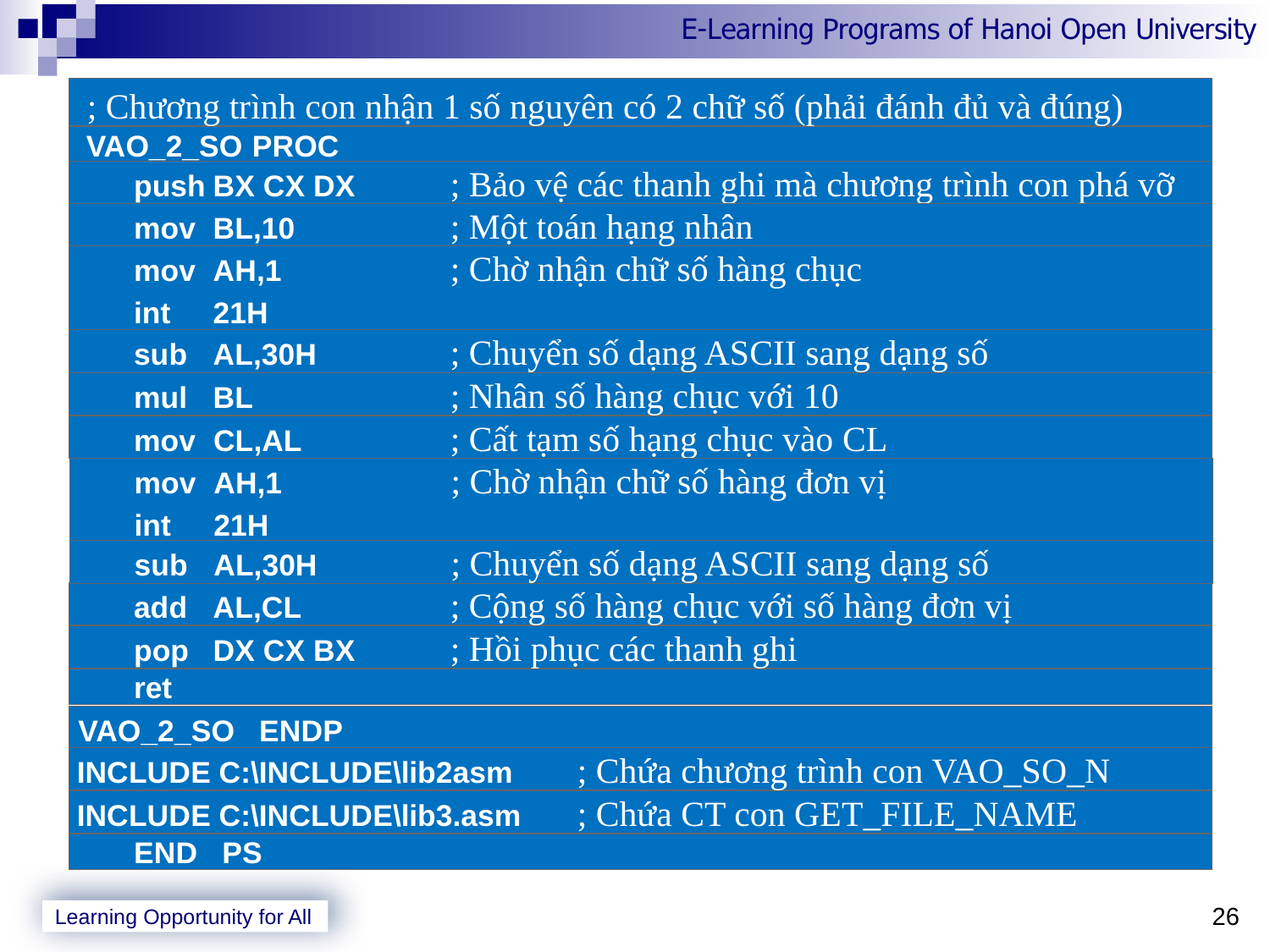

; Chương trình con nhận 1 số nguyên có 2 chữ số (phải đánh đủ và đúng)
	VAO_2_SO	PROC
    	push	BX CX DX	; Bảo vệ các thanh ghi mà chương trình con phá vỡ
	mov	BL,10	; Một toán hạng nhân
    	mov	AH,1	; Chờ nhận chữ số hàng chục
	int	21H
	sub	AL,30H	; Chuyển số dạng ASCII sang dạng số
    	mul	BL	; Nhân số hàng chục với 10
   	mov	CL,AL		; Cất tạm số hạng chục vào CL
    	mov	AH,1	; Chờ nhận chữ số hàng đơn vị
	int	21H
	sub	AL,30H	; Chuyển số dạng ASCII sang dạng số
    	add	AL,CL	; Cộng số hàng chục với số hàng đơn vị
    	pop	DX CX BX	; Hồi phục các thanh ghi
    	ret
 VAO_2_SO   ENDP
 INCLUDE C:\INCLUDE\lib2asm	; Chứa chương trình con VAO_SO_N
 INCLUDE C:\INCLUDE\lib3.asm	; Chứa CT con GET_FILE_NAME
	END   PS
26